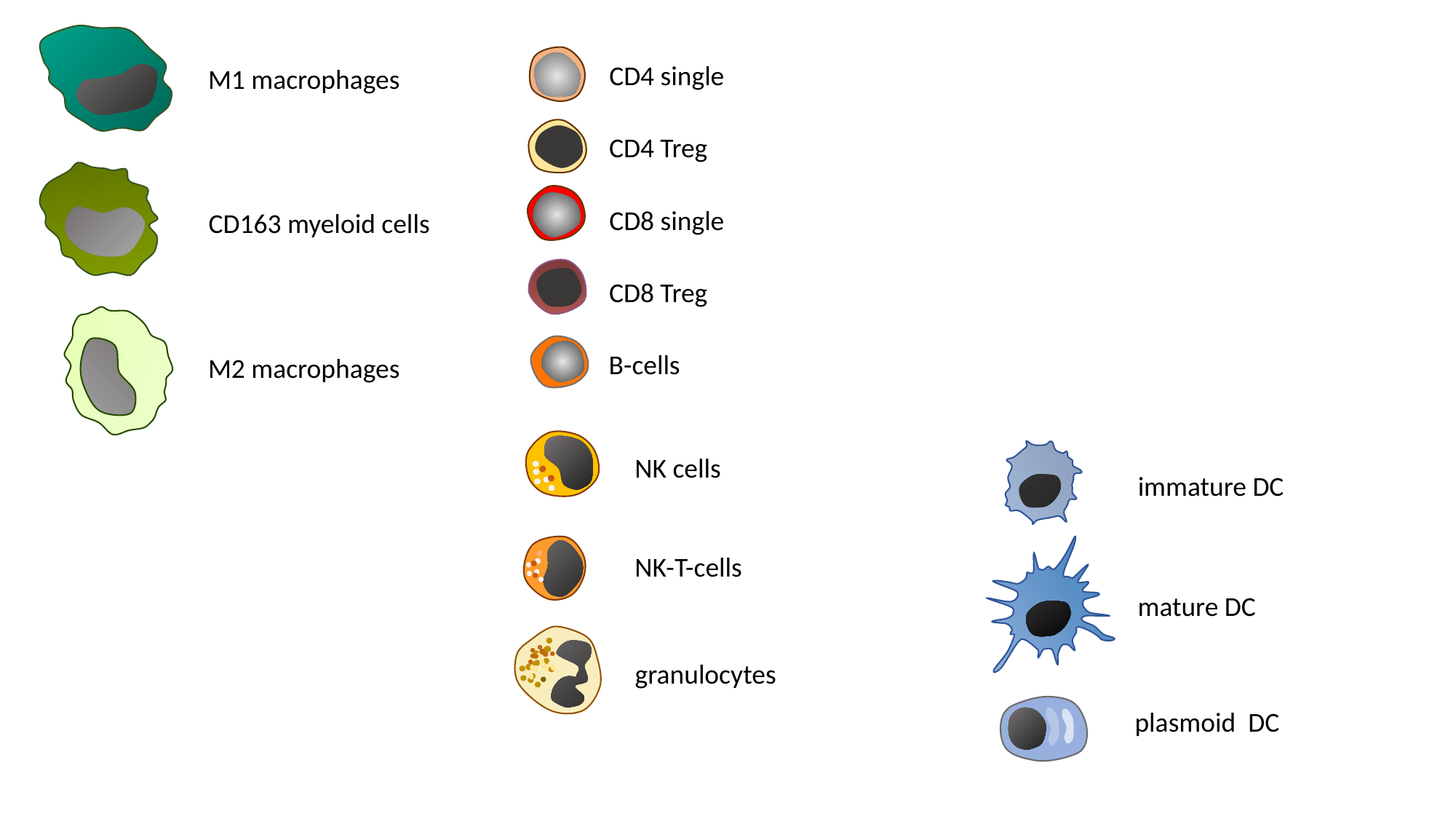

CD4 single

CD4 Treg

CD8 single

CD8 Treg

B-cells
M1 macrophages

CD163 myeloid cells

M2 macrophages

NK cells
immature DC

NK-T-cells

mature DC

granulocytes

plasmoid  DC